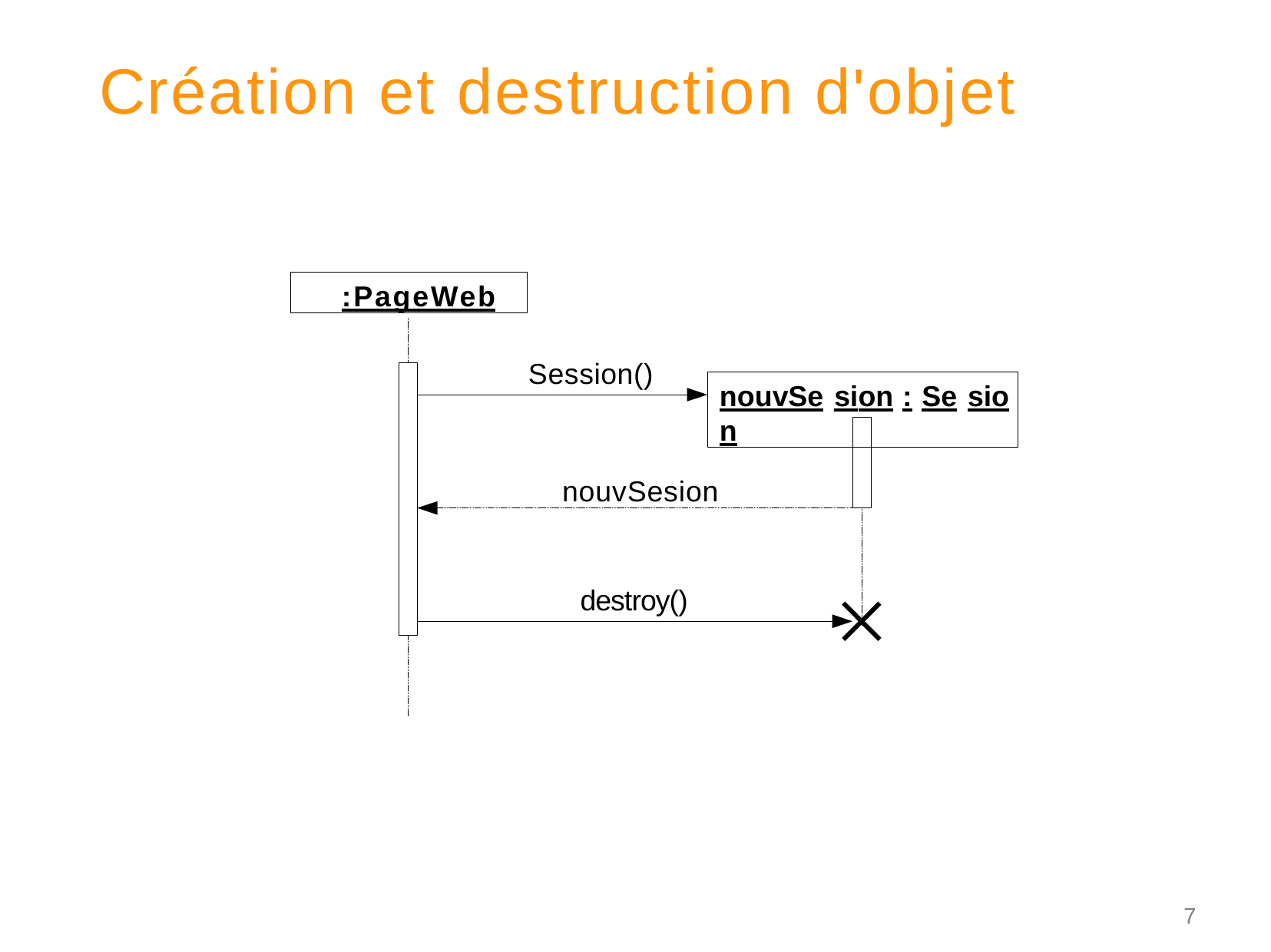

# Création et destruction d'objet
:PageWeb

Session()
nouvSesion:Sesion
nouvSesion
destroy()

7